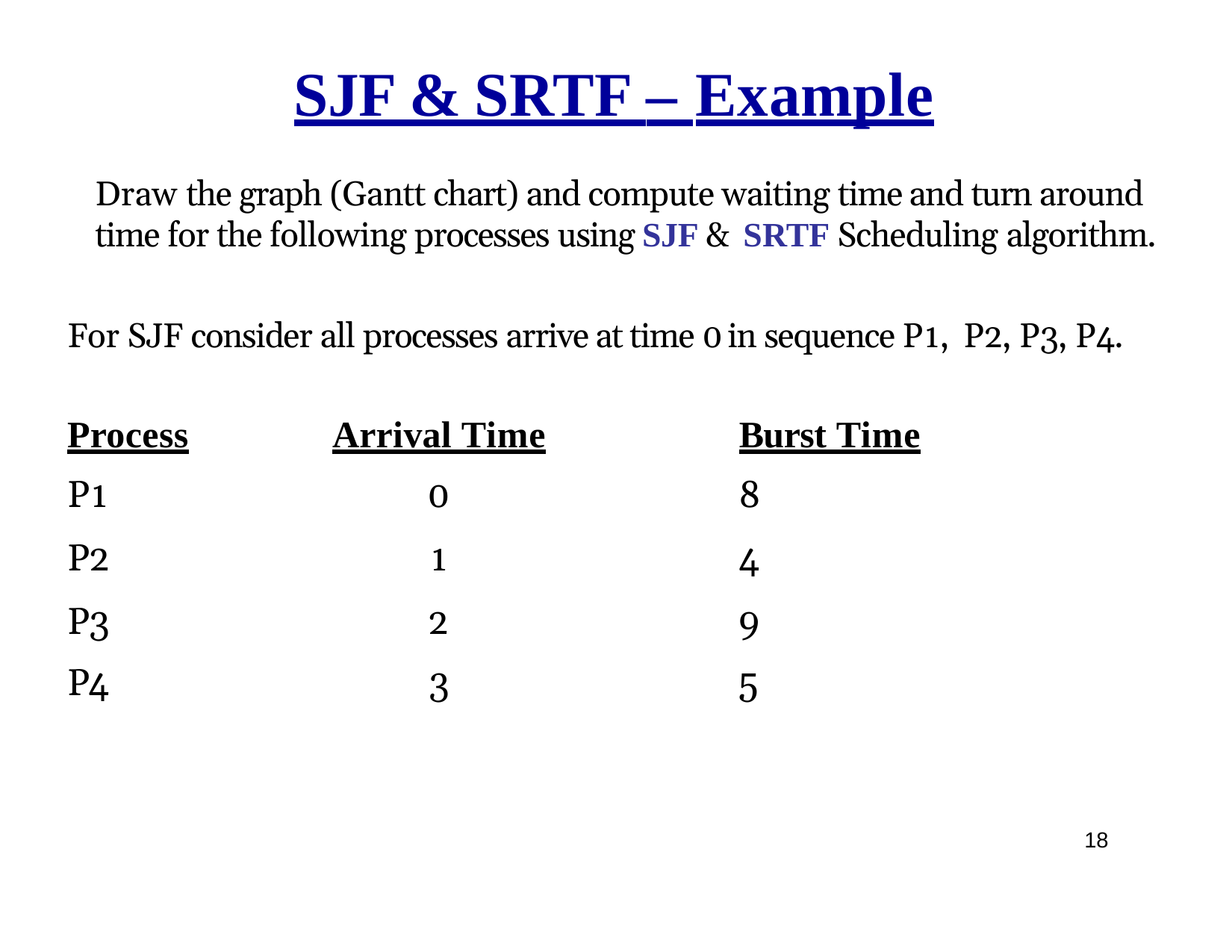

# SJF & SRTF – Example
Draw the graph (Gantt chart) and compute waiting time and turn around  time for the following processes using SJF & SRTF Scheduling algorithm.

For SJF consider all processes arrive at time 0 in sequence P1, P2, P3, P4.
| Process | Arrival Time | Burst Time |
| --- | --- | --- |
| P1 | 0 | 8 |
| P2 | 1 | 4 |
| P3 | 2 | 9 |
| P4 | 3 | 5 |

18